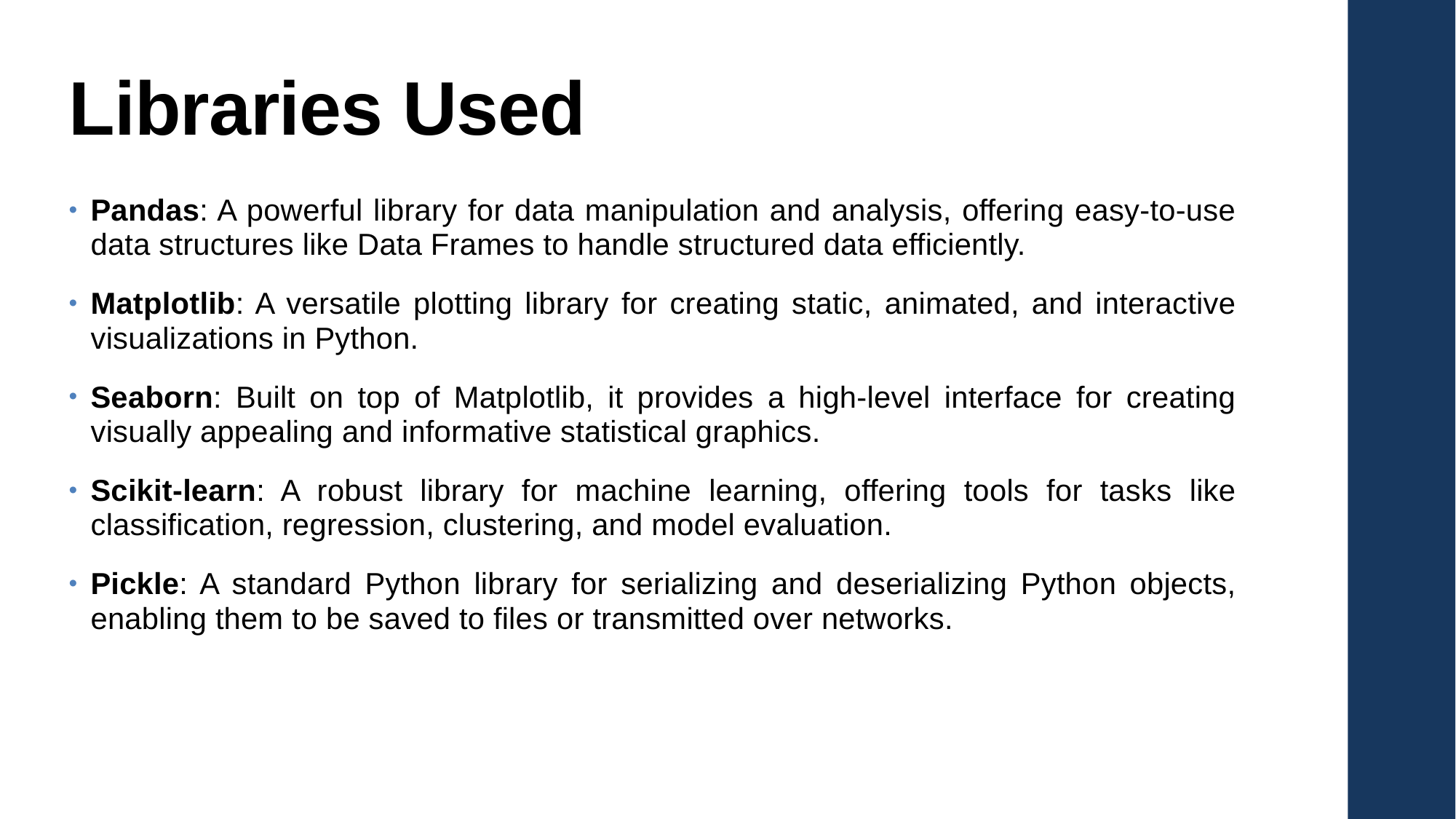

# Libraries Used
Pandas: A powerful library for data manipulation and analysis, offering easy-to-use data structures like Data Frames to handle structured data efficiently.
Matplotlib: A versatile plotting library for creating static, animated, and interactive visualizations in Python.
Seaborn: Built on top of Matplotlib, it provides a high-level interface for creating visually appealing and informative statistical graphics.
Scikit-learn: A robust library for machine learning, offering tools for tasks like classification, regression, clustering, and model evaluation.
Pickle: A standard Python library for serializing and deserializing Python objects, enabling them to be saved to files or transmitted over networks.